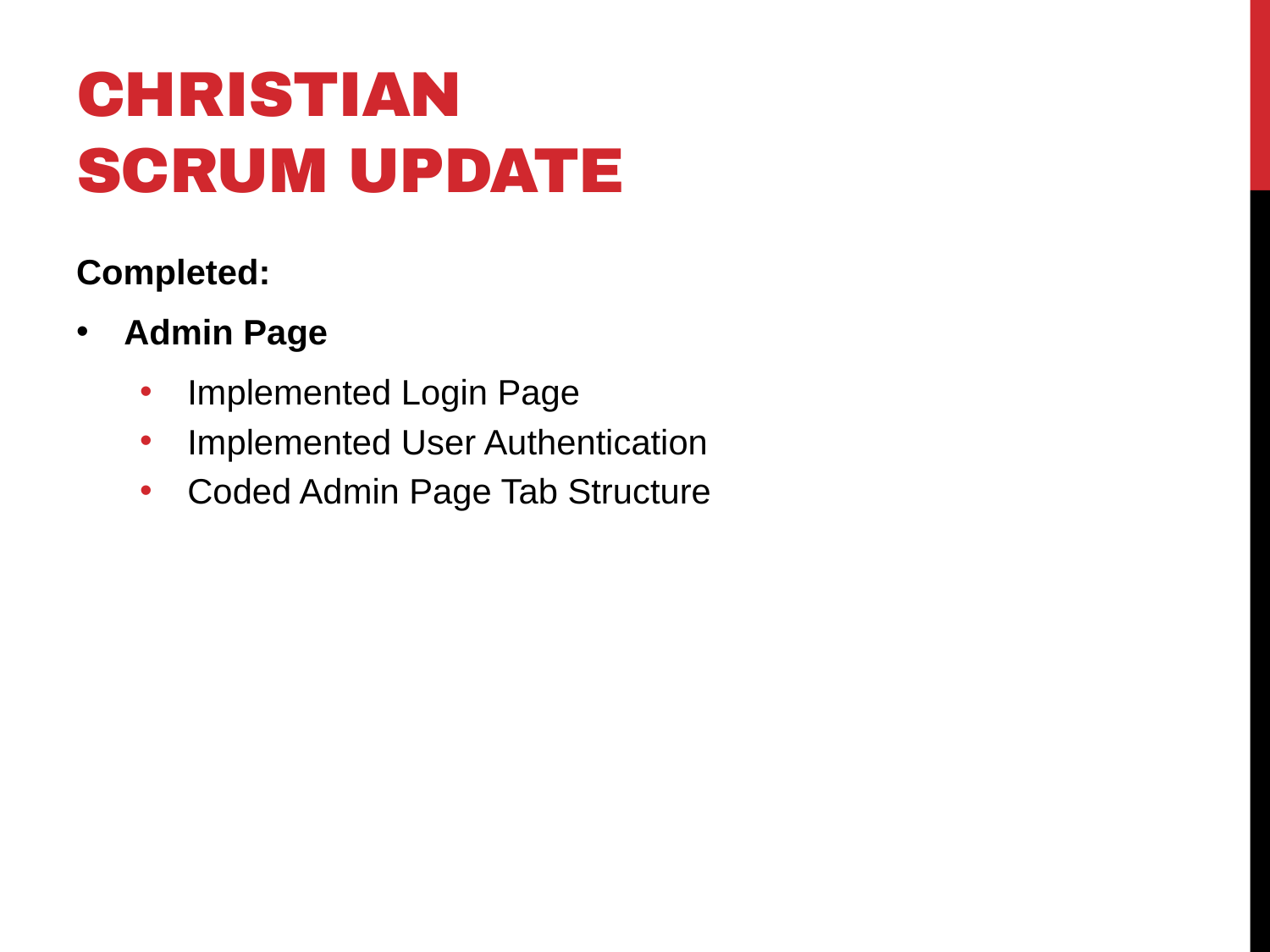

# Christian SCRUM Update
Completed:
Admin Page
Implemented Login Page
Implemented User Authentication
Coded Admin Page Tab Structure